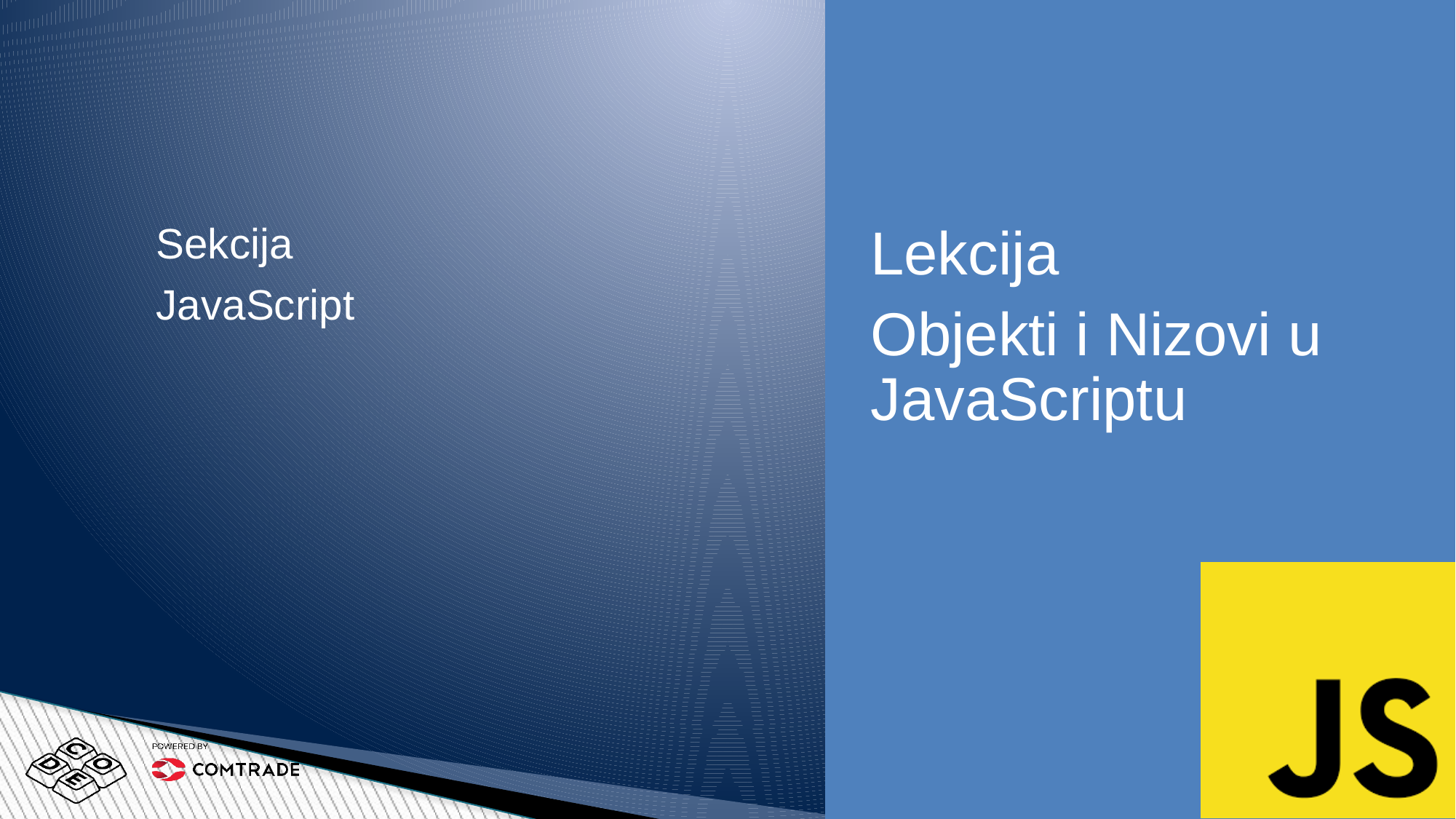

Sekcija
JavaScript
Lekcija
Objekti i Nizovi u JavaScriptu